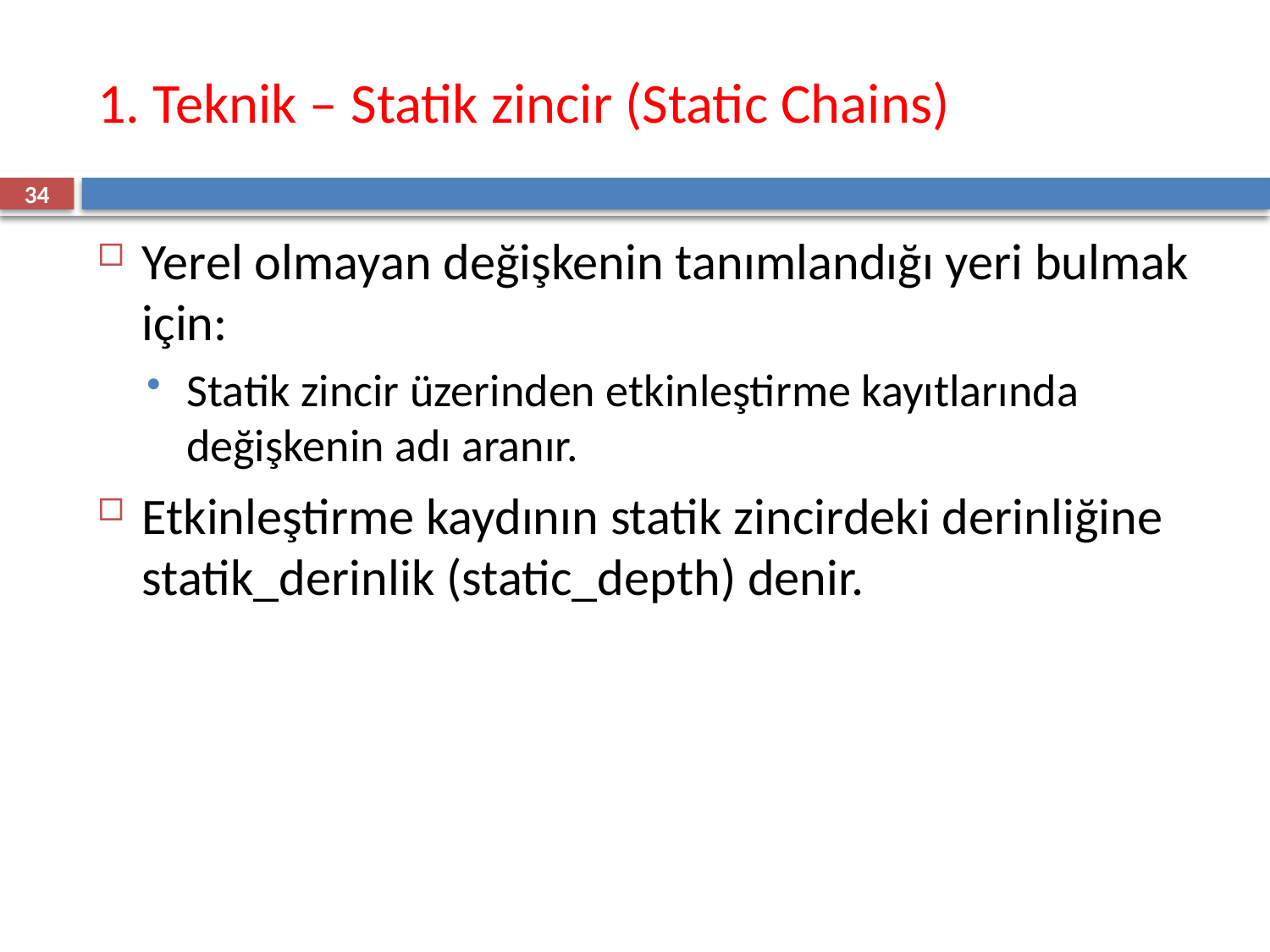

# 1. Teknik – Statik zincir (Static Chains)
34
Yerel olmayan değişkenin tanımlandığı yeri bulmak için:
Statik zincir üzerinden etkinleştirme kayıtlarında değişkenin adı aranır.
Etkinleştirme kaydının statik zincirdeki derinliğine statik_derinlik (static_depth) denir.